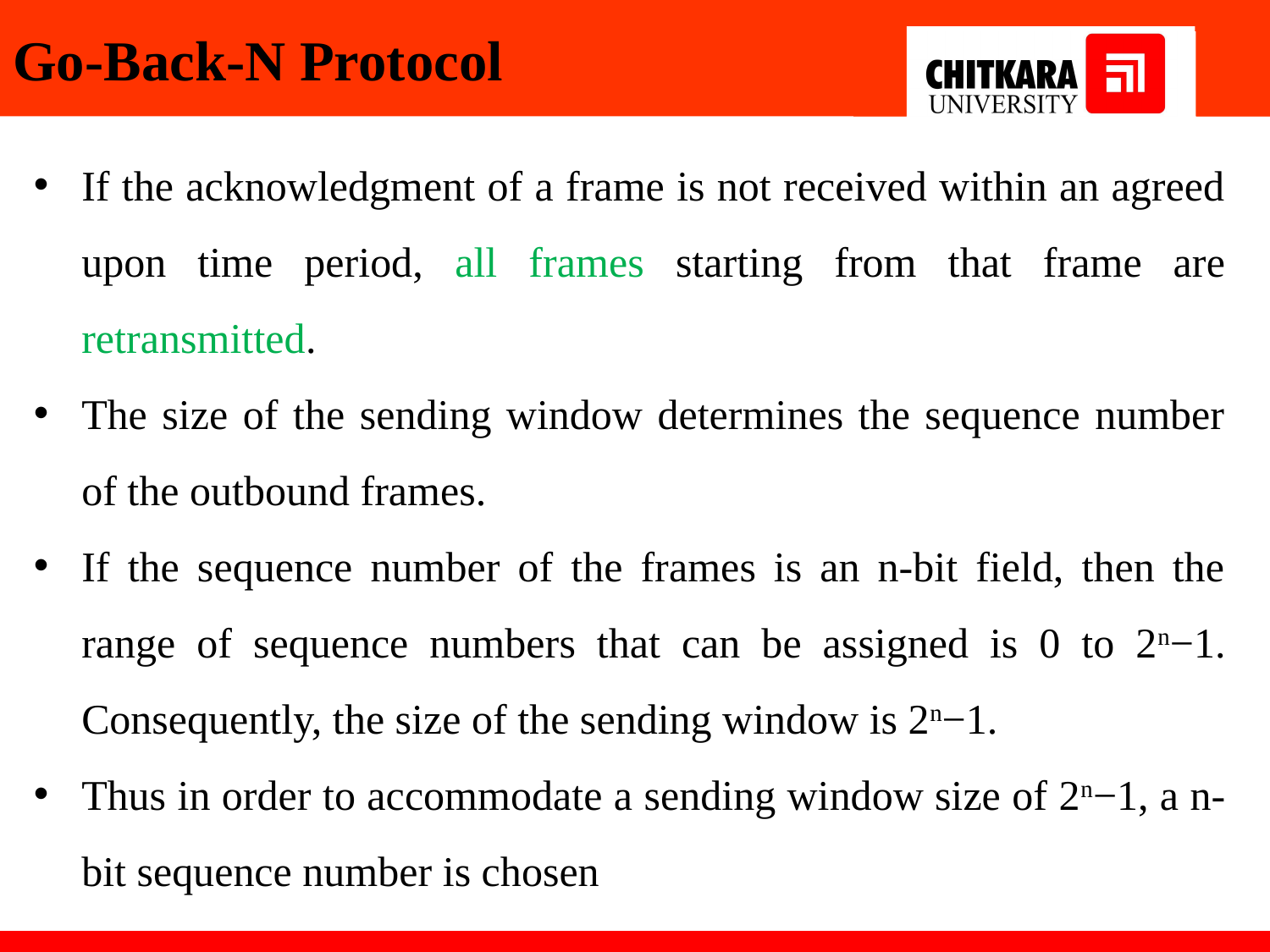

# Go-Back-N Protocol
If the acknowledgment of a frame is not received within an agreed upon time period, all frames starting from that frame are retransmitted.
The size of the sending window determines the sequence number of the outbound frames.
If the sequence number of the frames is an n-bit field, then the range of sequence numbers that can be assigned is 0 to 2n−1. Consequently, the size of the sending window is 2n−1.
Thus in order to accommodate a sending window size of 2n−1, a n-bit sequence number is chosen